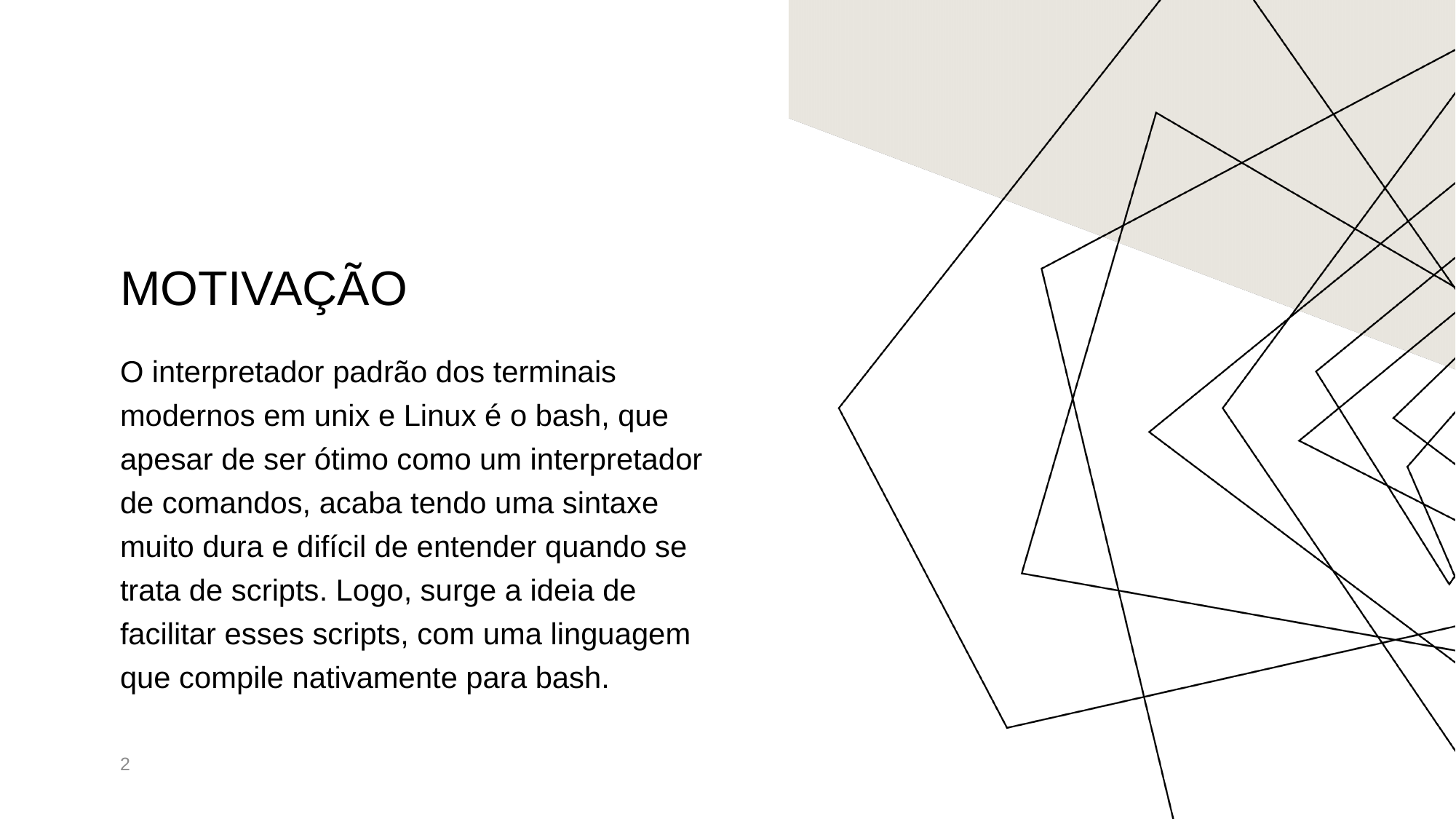

# Motivação
O interpretador padrão dos terminais modernos em unix e Linux é o bash, que apesar de ser ótimo como um interpretador de comandos, acaba tendo uma sintaxe muito dura e difícil de entender quando se trata de scripts. Logo, surge a ideia de facilitar esses scripts, com uma linguagem que compile nativamente para bash.

2